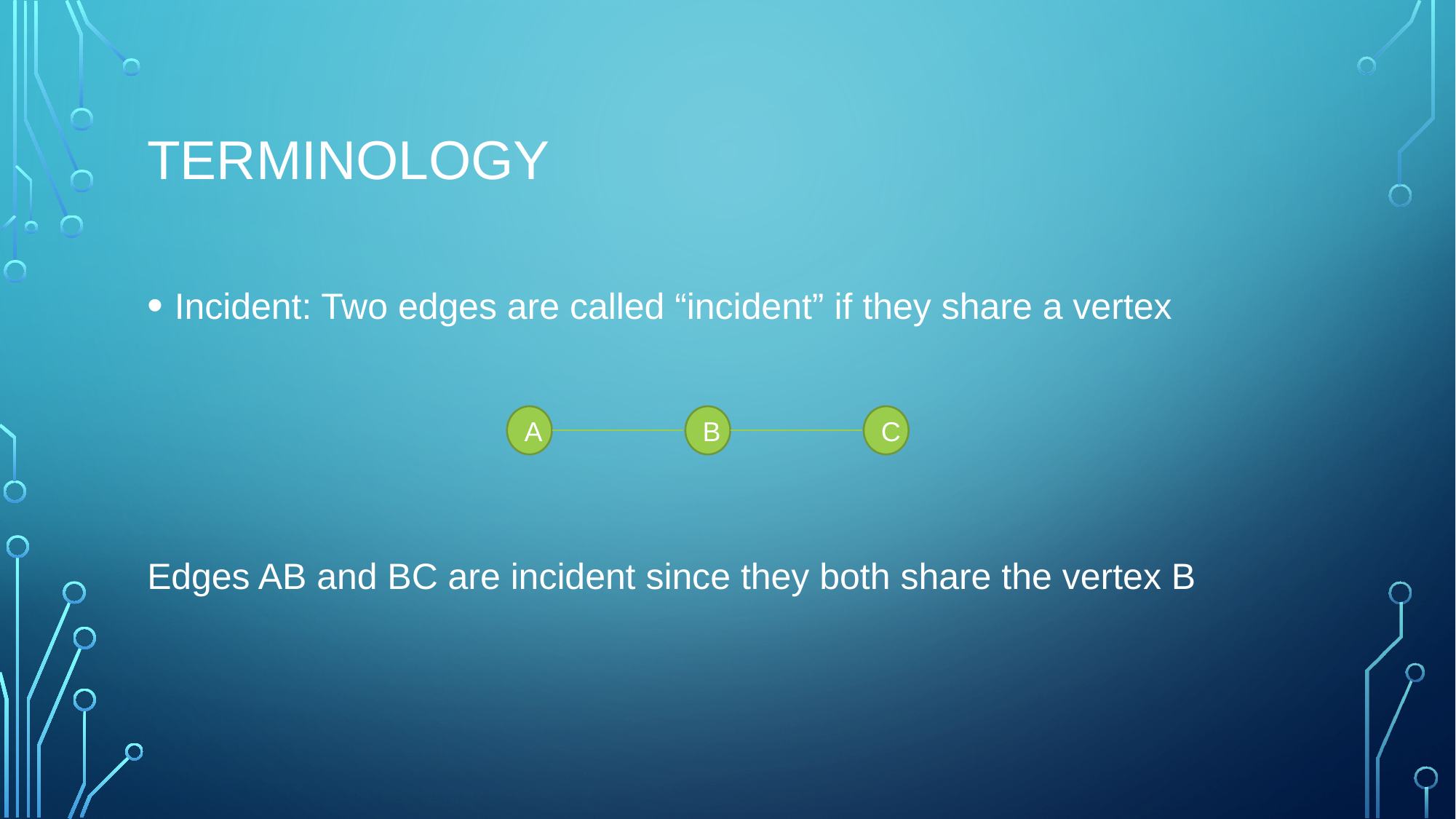

# Terminology
Incident: Two edges are called “incident” if they share a vertex

Edges AB and BC are incident since they both share the vertex B
A
B
C